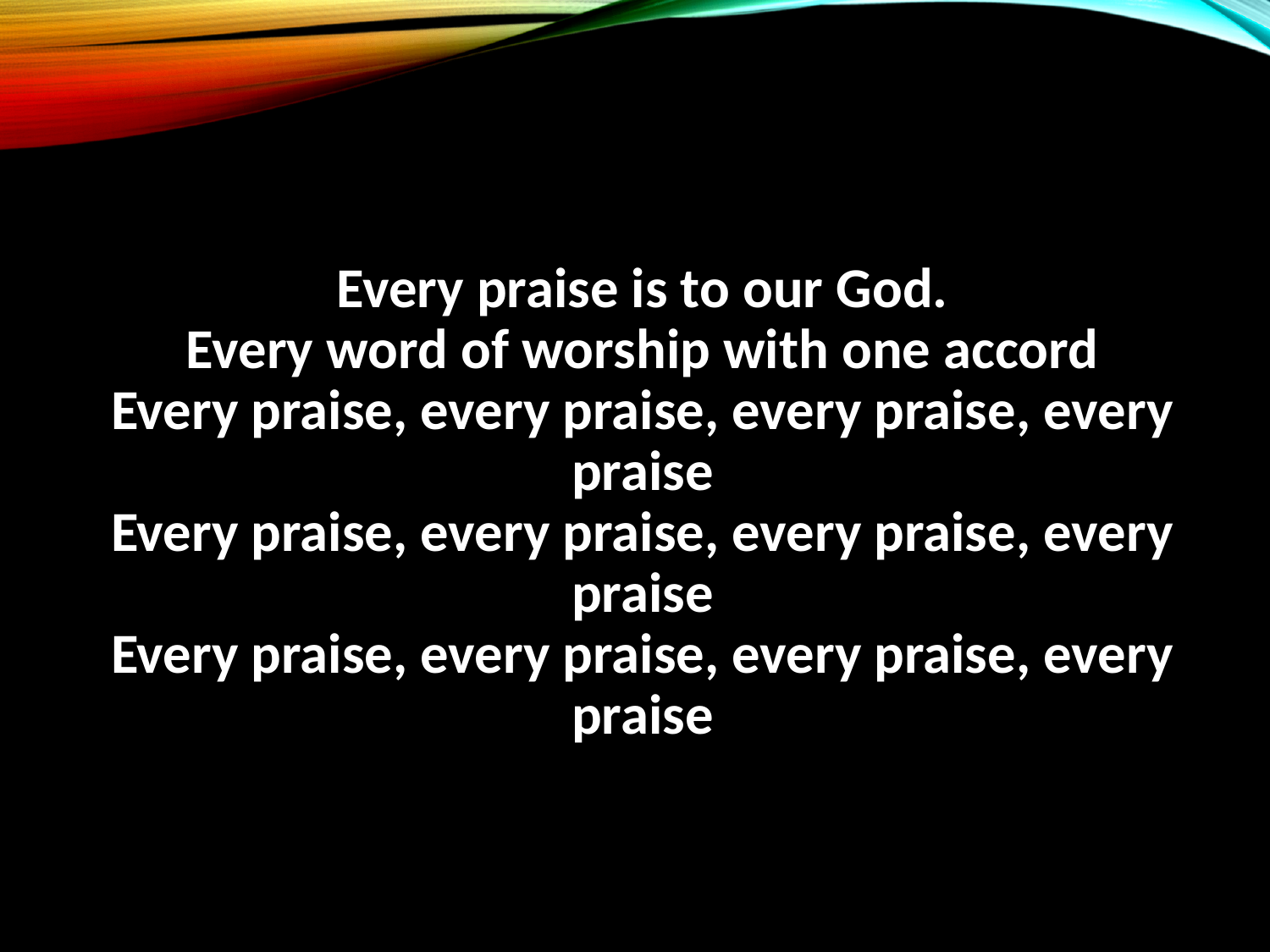

Every praise is to our God.
Every word of worship with one accord
Every praise, every praise, every praise, every praise
Every praise, every praise, every praise, every praise
Every praise, every praise, every praise, every praise